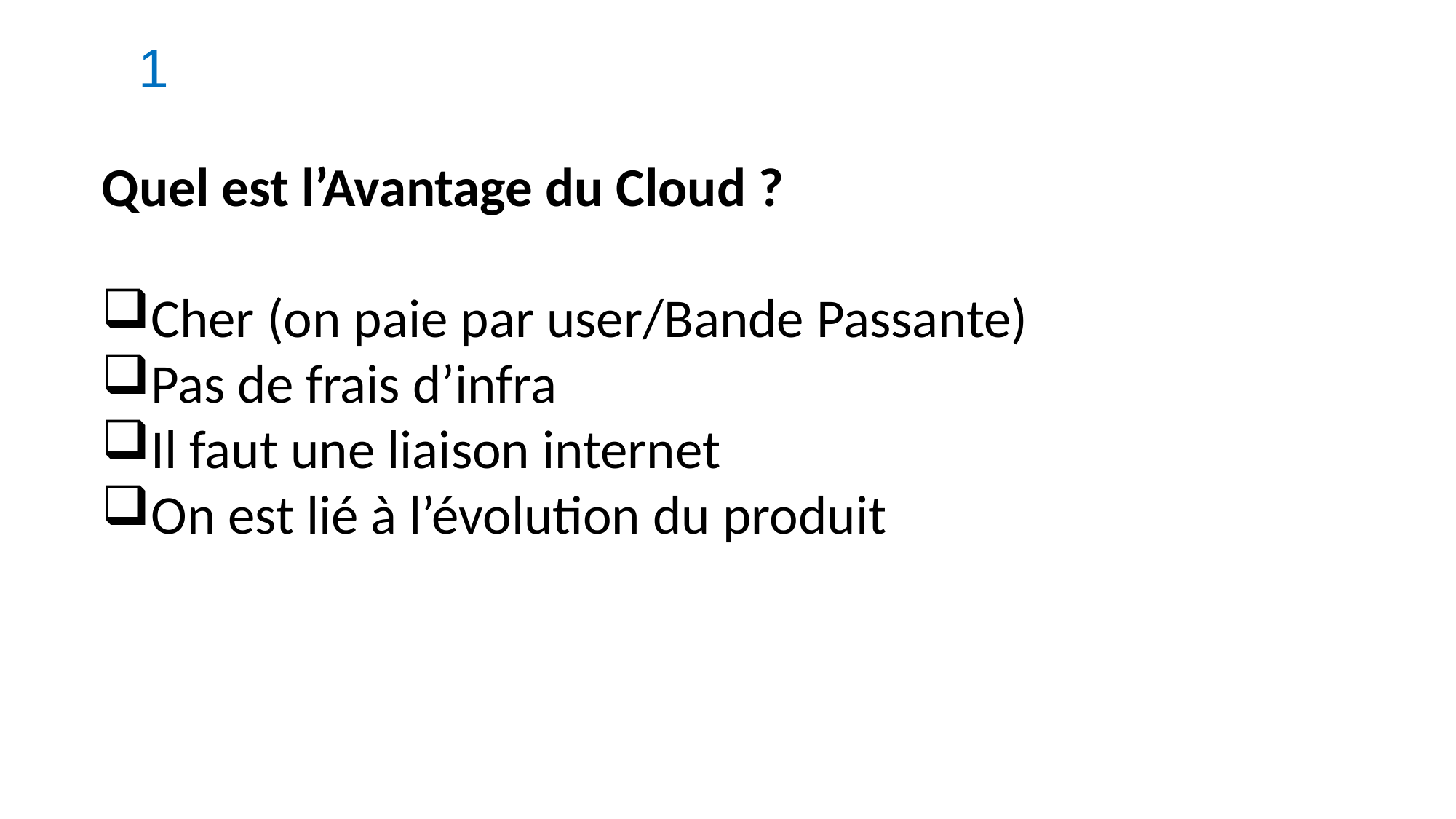

1
Quel est l’Avantage du Cloud ?

Cher (on paie par user/Bande Passante)
Pas de frais d’infra
Il faut une liaison internet
On est lié à l’évolution du produit